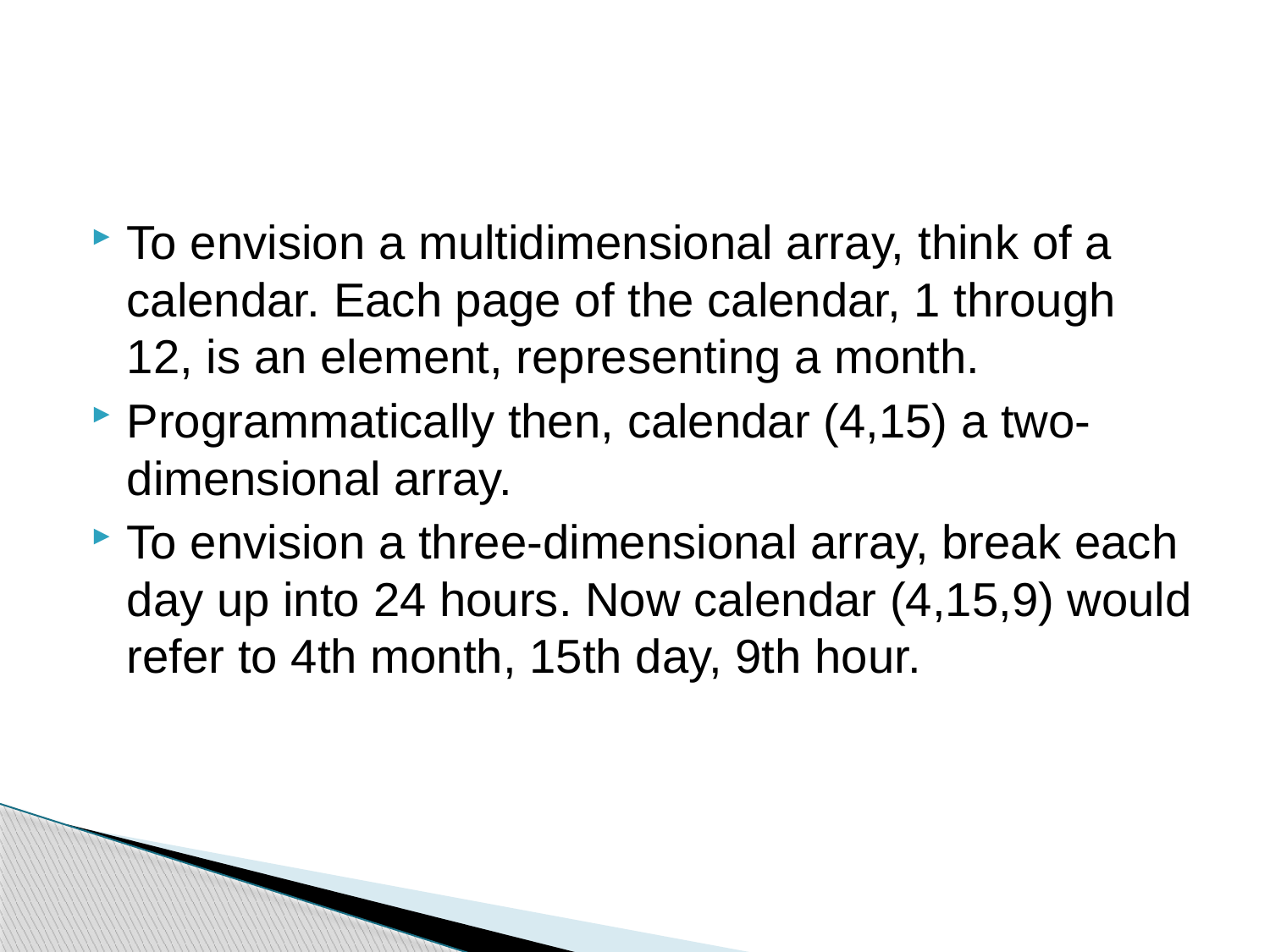

#
To envision a multidimensional array, think of a calendar. Each page of the calendar, 1 through 12, is an element, representing a month.
Programmatically then, calendar (4,15) a two-dimensional array.
To envision a three-dimensional array, break each day up into 24 hours. Now calendar (4,15,9) would refer to 4th month, 15th day, 9th hour.